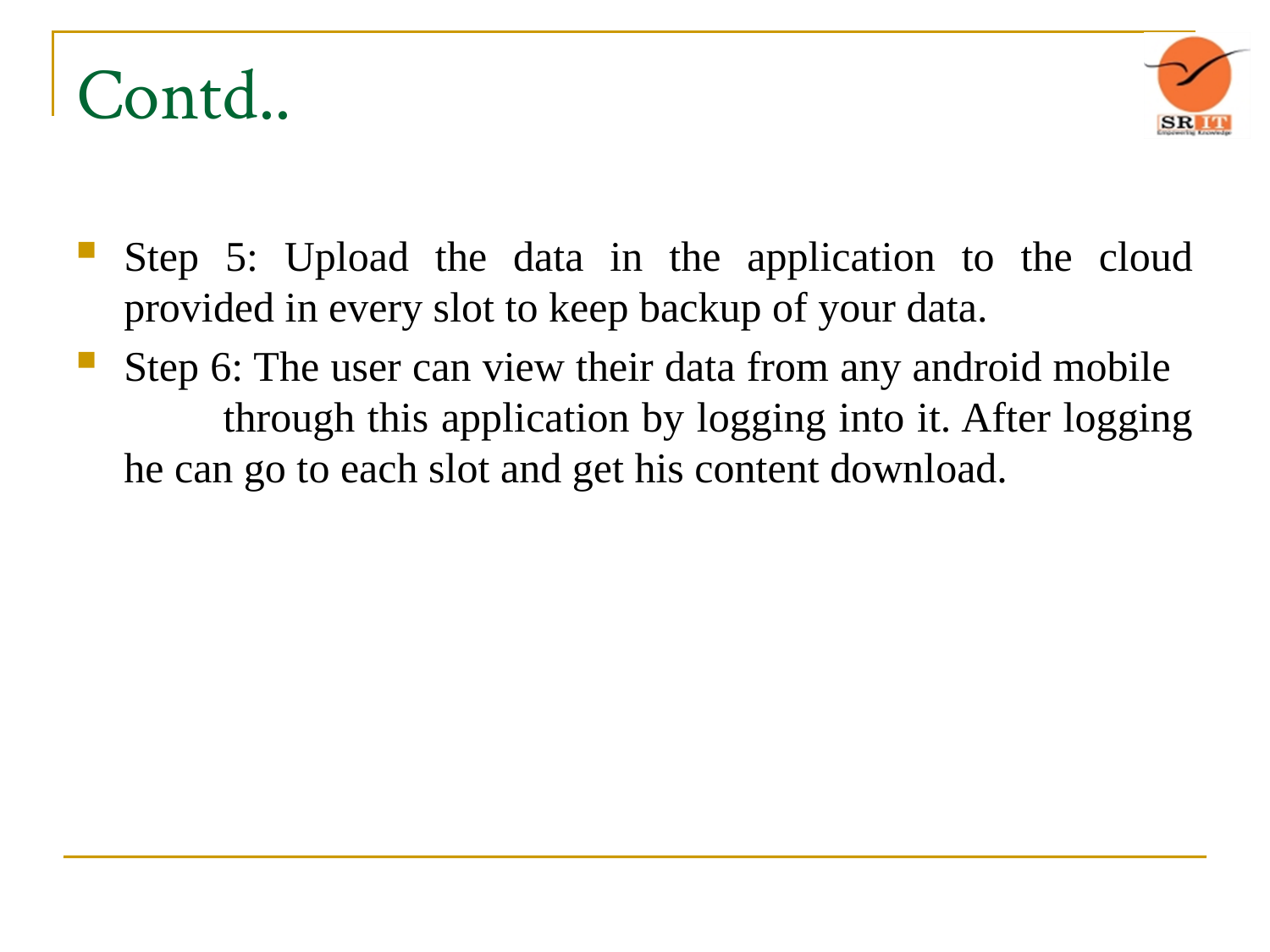

# Contd..
Step 5: Upload the data in the application to the cloud provided in every slot to keep backup of your data.
Step 6: The user can view their data from any android mobile           through this application by logging into it. After logging he can go to each slot and get his content download.